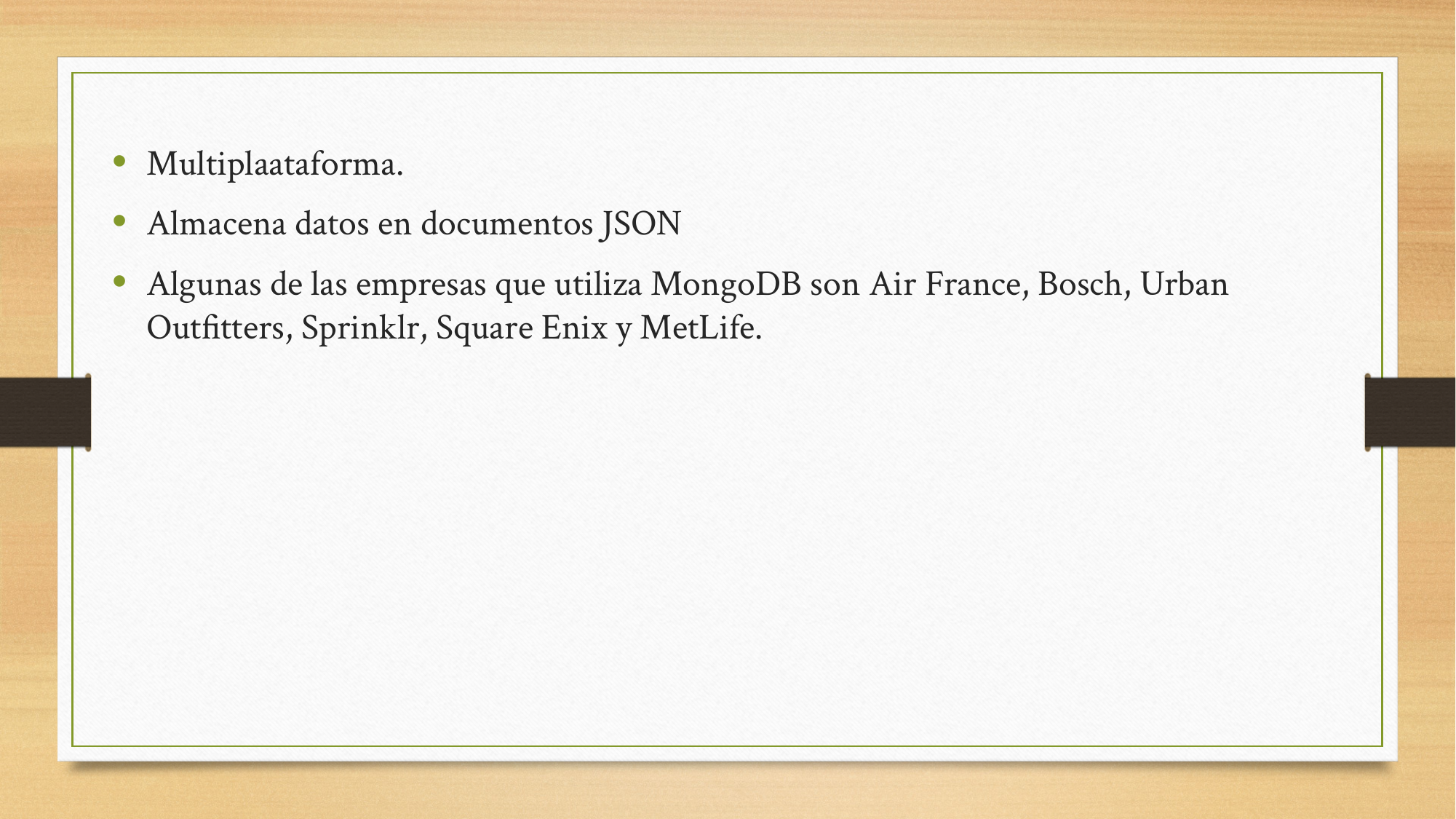

Multiplaataforma.
Almacena datos en documentos JSON
Algunas de las empresas que utiliza MongoDB son Air France, Bosch, Urban Outfitters, Sprinklr, Square Enix y MetLife.